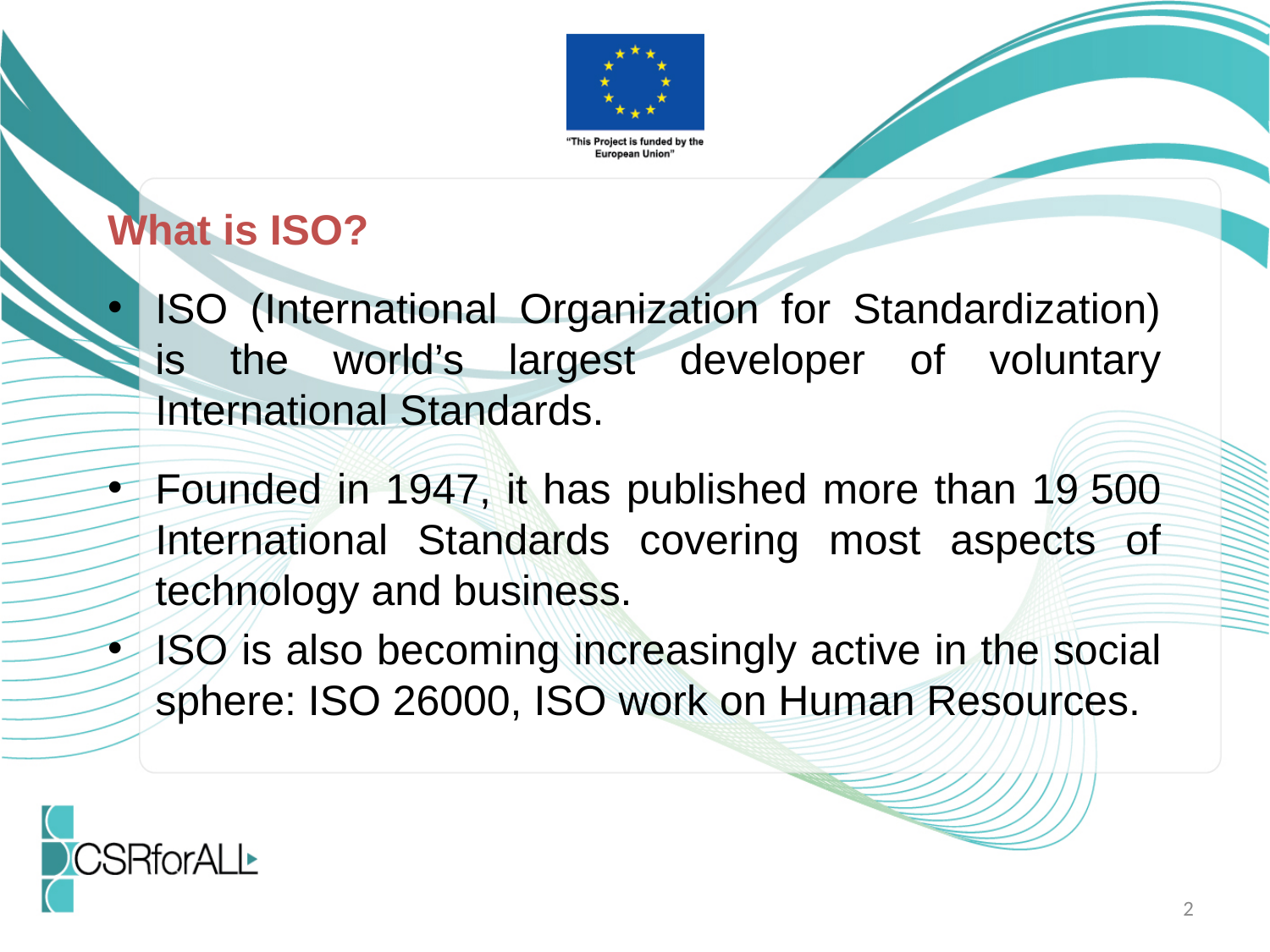

What is ISO?

ISO (International Organization for Standardization) is the world’s largest developer of voluntary International Standards.

Founded in 1947, it has published more than 19 500 International Standards covering most aspects of technology and business.
ISO is also becoming increasingly active in the social sphere: ISO 26000, ISO work on Human Resources.

2